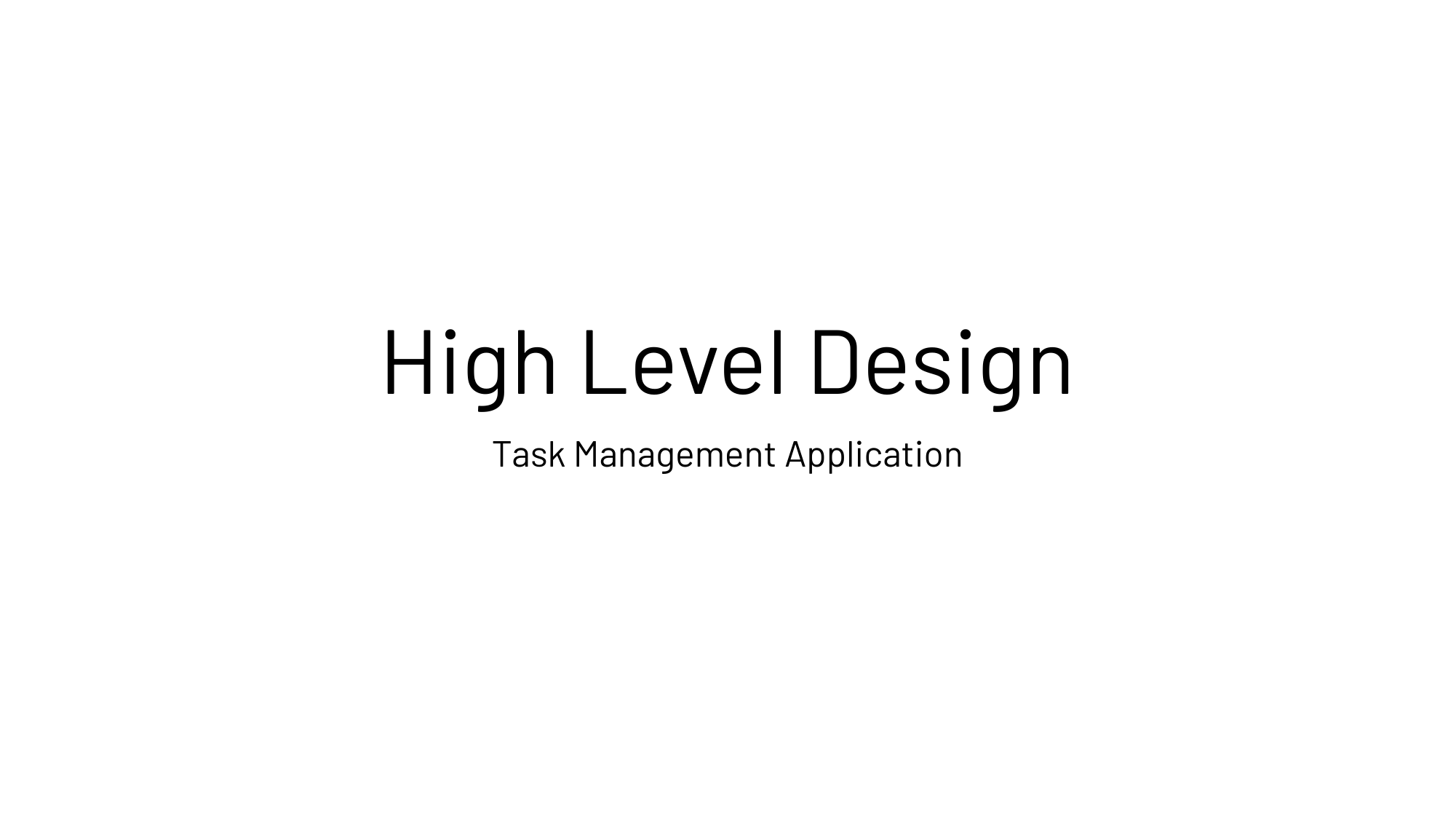

# High Level Design
Task Management Application